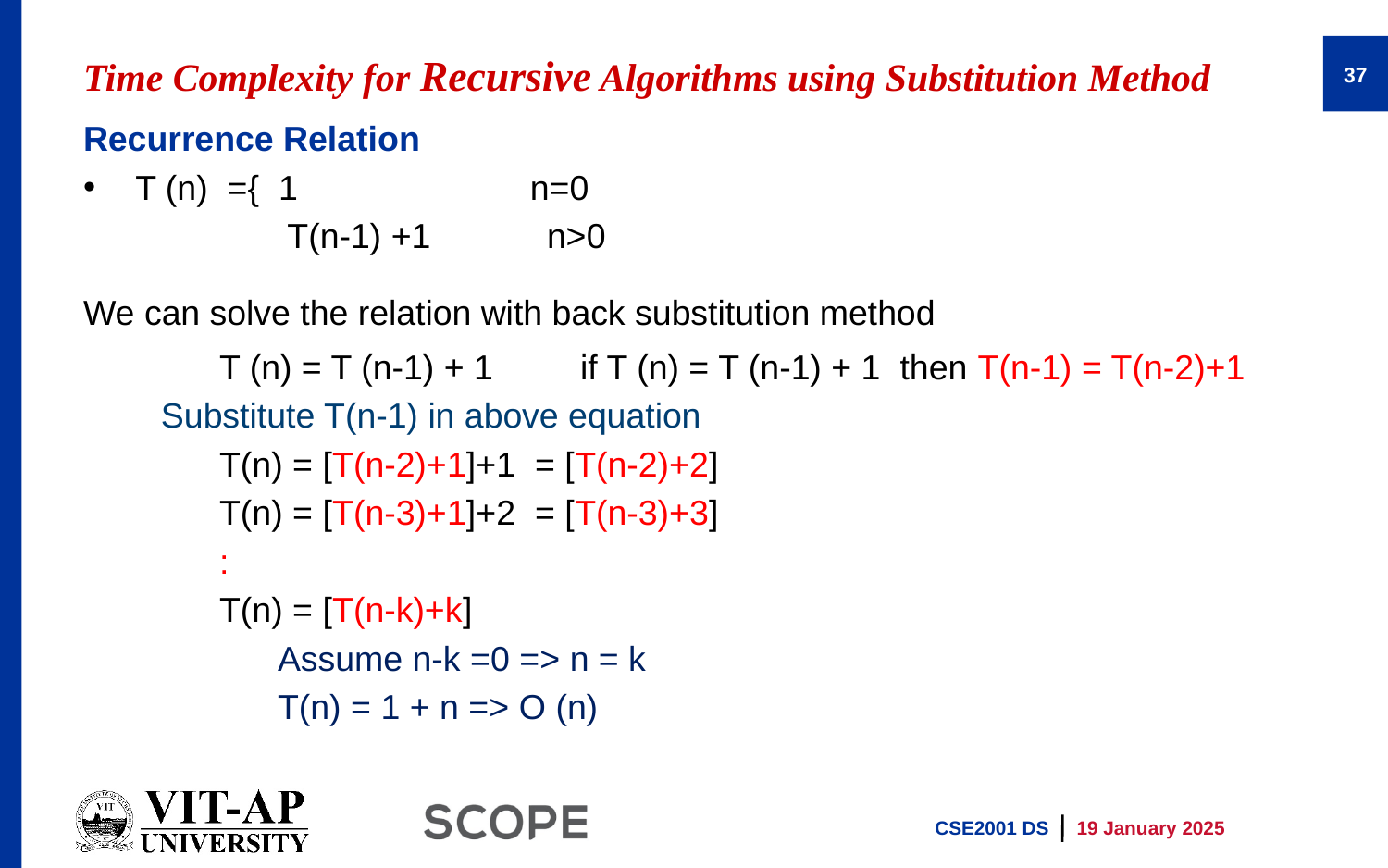

# Time Complexity for Recursive Algorithms using Substitution Method
37
Recurrence Relation
T (n)  ={  1                        n=0
                     T(n-1) +1            n>0

We can solve the relation with back substitution method

              T (n) = T (n-1) + 1         if T (n) = T (n-1) + 1  then T(n-1) = T(n-2)+1
        Substitute T(n-1) in above equation
              T(n) = [T(n-2)+1]+1  = [T(n-2)+2]
              T(n) = [T(n-3)+1]+2  = [T(n-3)+3]
              :
              T(n) = [T(n-k)+k]
                    Assume n-k =0 => n = k
                    T(n) = 1 + n => O (n)
CSE2001 DS
19 January 2025